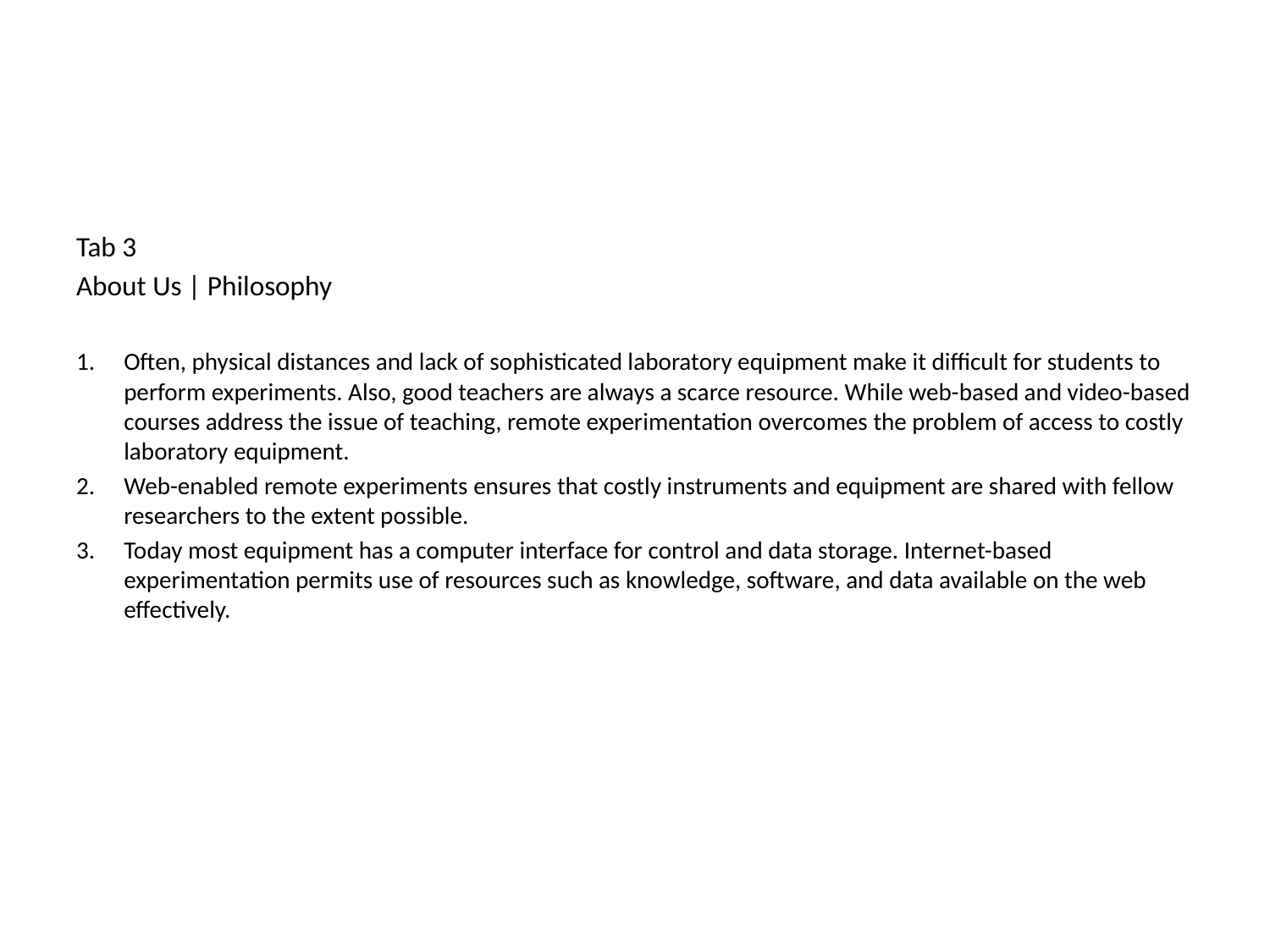

Tab 3
About Us | Philosophy

Often, physical distances and lack of sophisticated laboratory equipment make it difficult for students to perform experiments. Also, good teachers are always a scarce resource. While web-based and video-based courses address the issue of teaching, remote experimentation overcomes the problem of access to costly laboratory equipment.
Web-enabled remote experiments ensures that costly instruments and equipment are shared with fellow researchers to the extent possible.
Today most equipment has a computer interface for control and data storage. Internet-based experimentation permits use of resources such as knowledge, software, and data available on the web effectively.